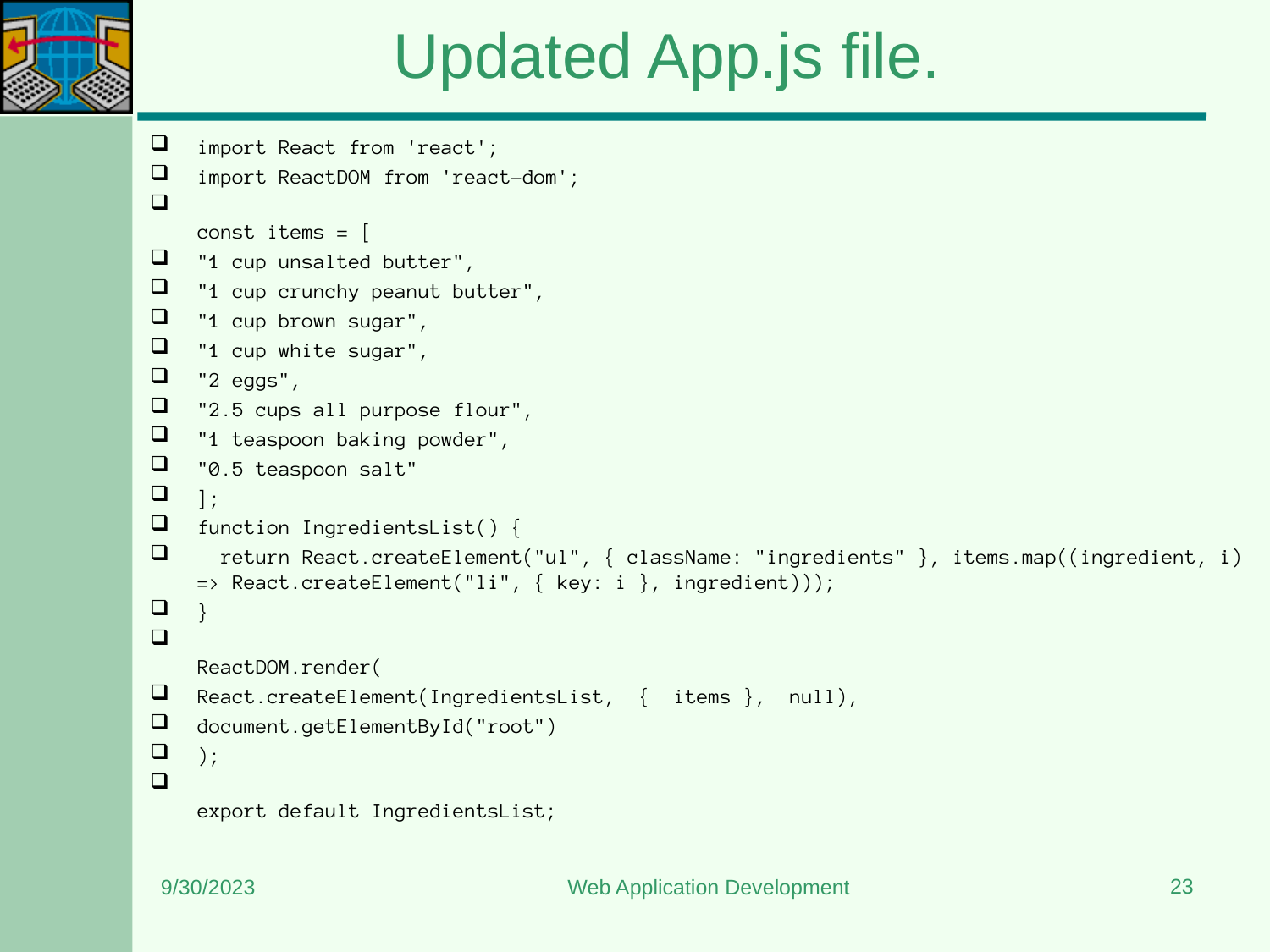

# Updated App.js file.
import React from 'react';
import ReactDOM from 'react-dom';
const items = [
"1 cup unsalted butter",
"1 cup crunchy peanut butter",
"1 cup brown sugar",
"1 cup white sugar",
"2 eggs",
"2.5 cups all purpose flour",
"1 teaspoon baking powder",
"0.5 teaspoon salt"
];
function IngredientsList() {
  return React.createElement("ul", { className: "ingredients" }, items.map((ingredient, i) => React.createElement("li", { key: i }, ingredient)));
}
ReactDOM.render(
React.createElement(IngredientsList,  {  items },  null),
document.getElementById("root")
);
export default IngredientsList;

23
9/30/2023
Web Application Development